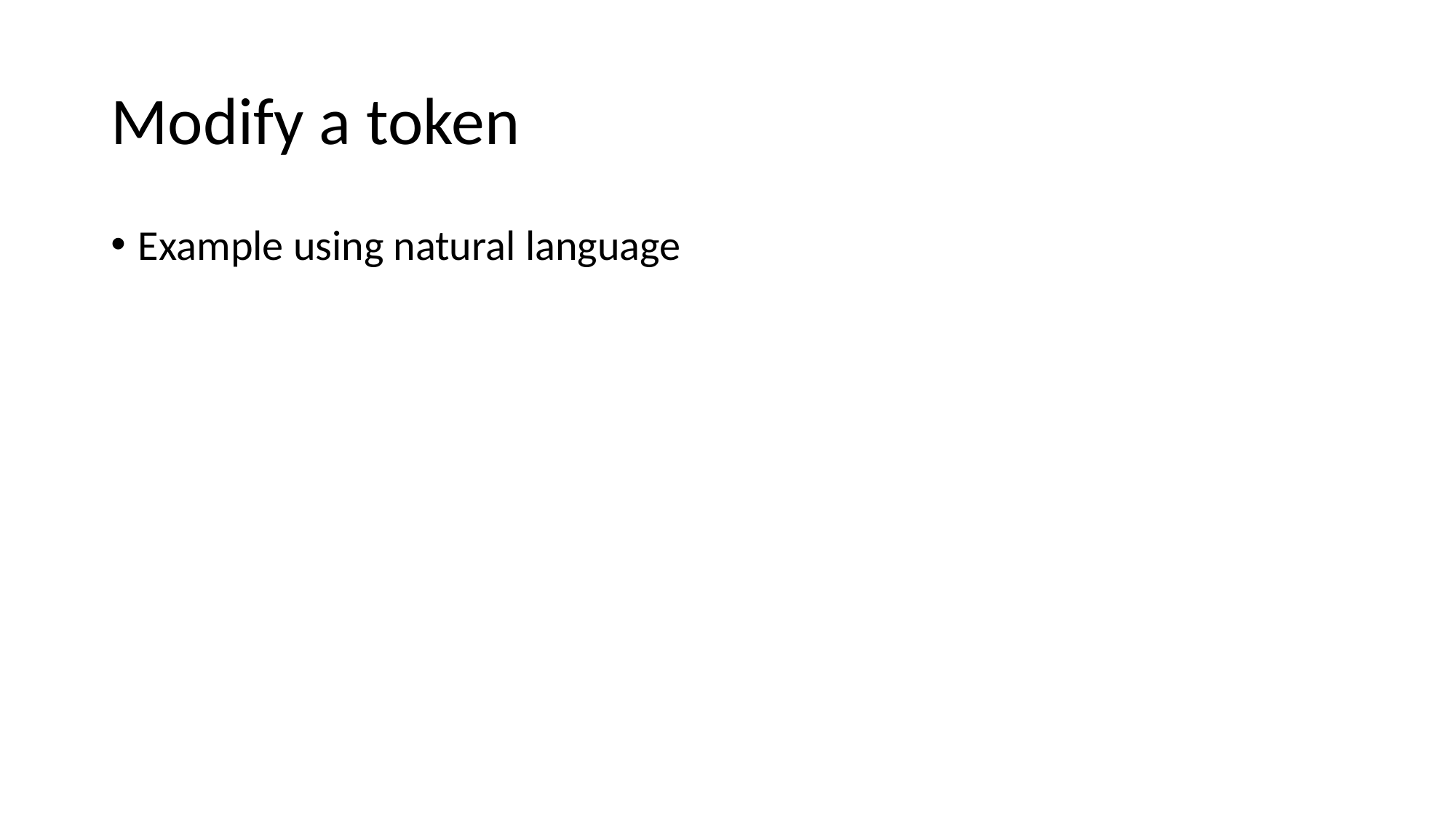

# Modify a token
Example using natural language